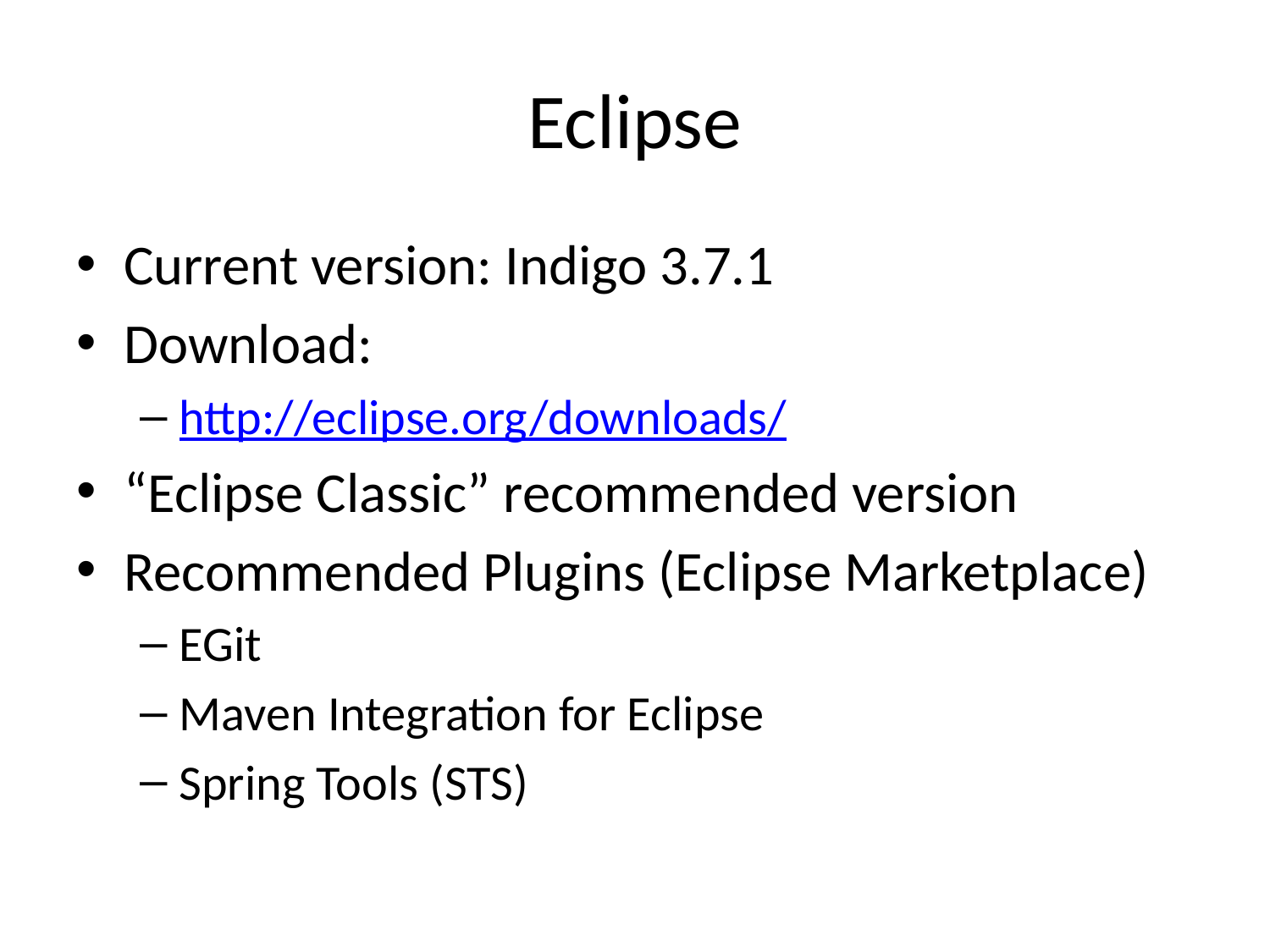

# Eclipse
Current version: Indigo 3.7.1
Download:
http://eclipse.org/downloads/
“Eclipse Classic” recommended version
Recommended Plugins (Eclipse Marketplace)
EGit
Maven Integration for Eclipse
Spring Tools (STS)